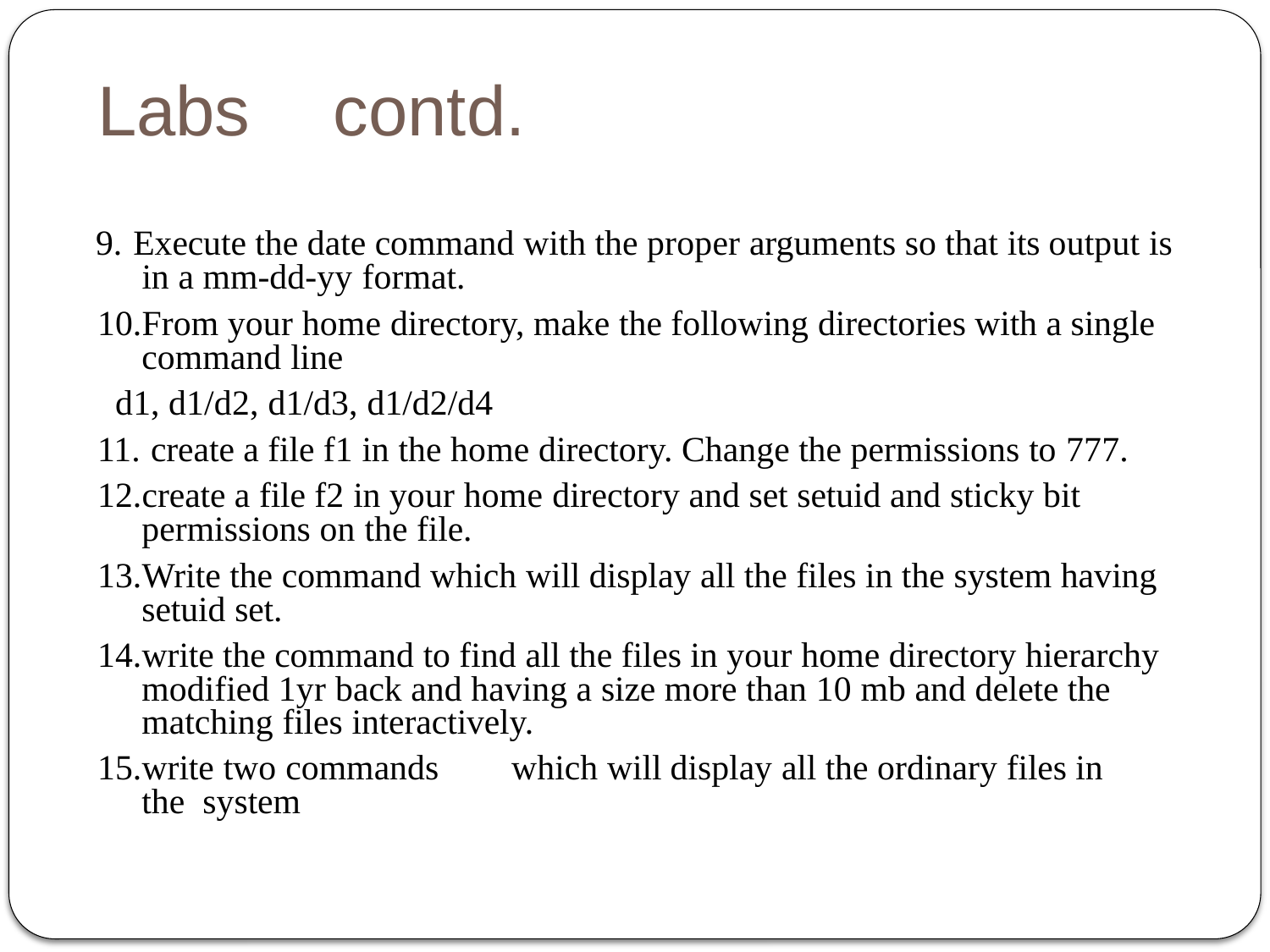

# Labs	contd.
160
Execute the date command with the proper arguments so that its output is  in a mm-dd-yy format.
From your home directory, make the following directories with a single  command line
d1, d1/d2, d1/d3, d1/d2/d4
create a file f1 in the home directory. Change the permissions to 777.
create a file f2 in your home directory and set setuid and sticky bit  permissions on the file.
Write the command which will display all the files in the system having  setuid set.
write the command to find all the files in your home directory hierarchy  modified 1yr back and having a size more than 10 mb and delete the  matching files interactively.
write two commands	which will display all the ordinary files in the  system